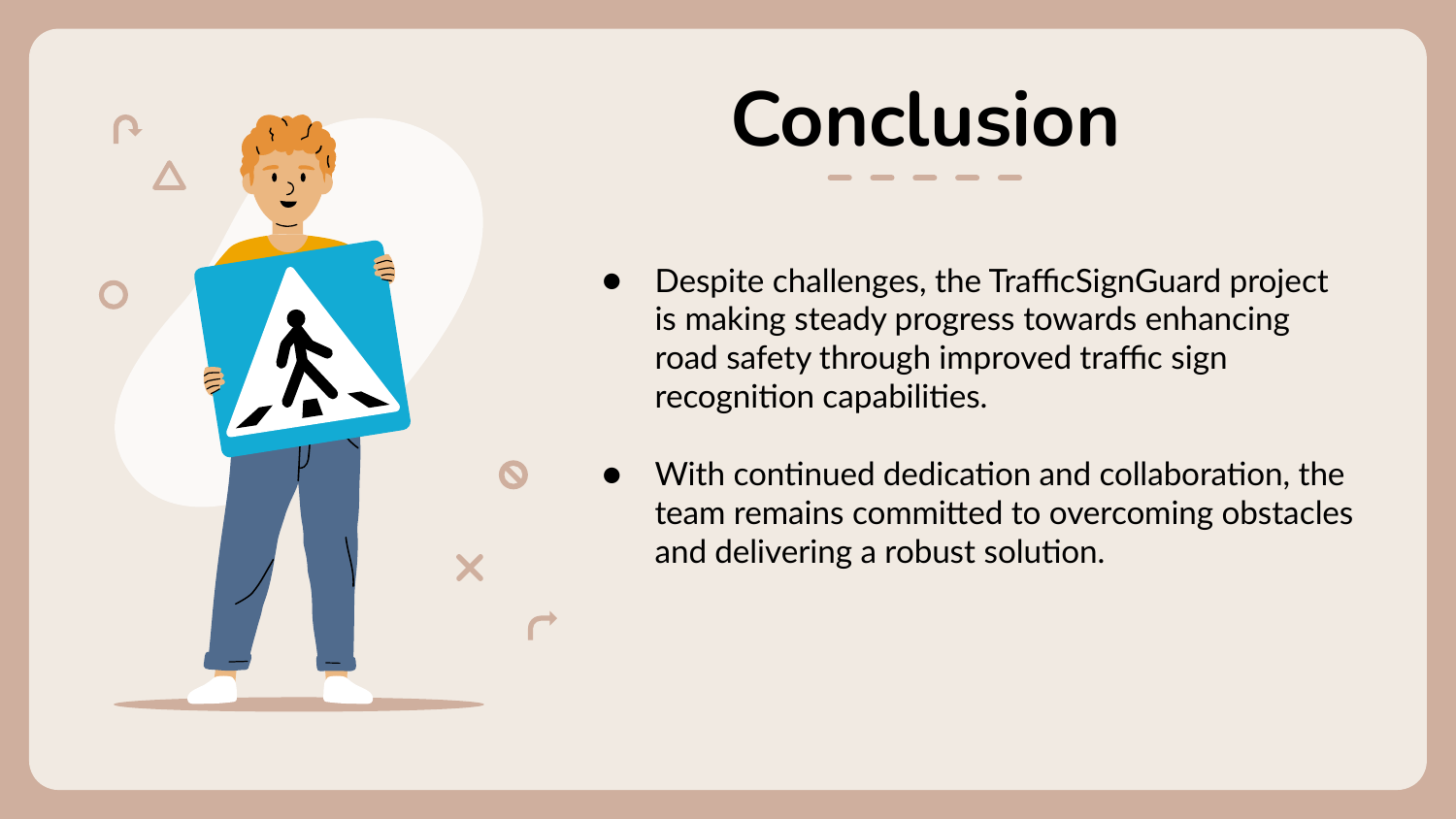

# Conclusion

Despite challenges, the TrafficSignGuard project is making steady progress towards enhancing road safety through improved traffic sign recognition capabilities.

With continued dedication and collaboration, the team remains committed to overcoming obstacles and delivering a robust solution.